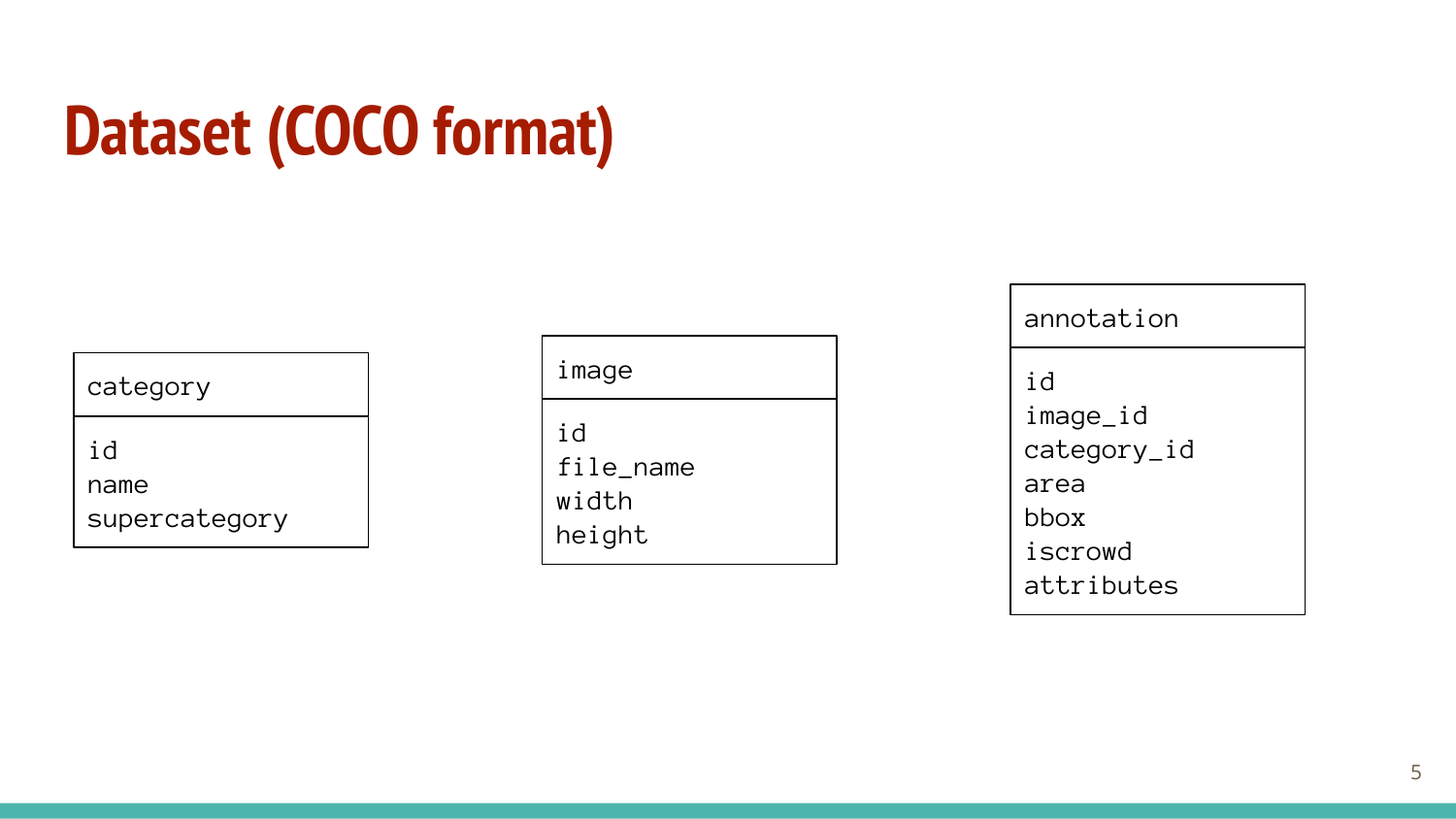

# Dataset (COCO format)
annotation
id
image_id
category_id
area
bbox
iscrowd
attributes
image
id
file_name
width
height
category
id
name
supercategory
5